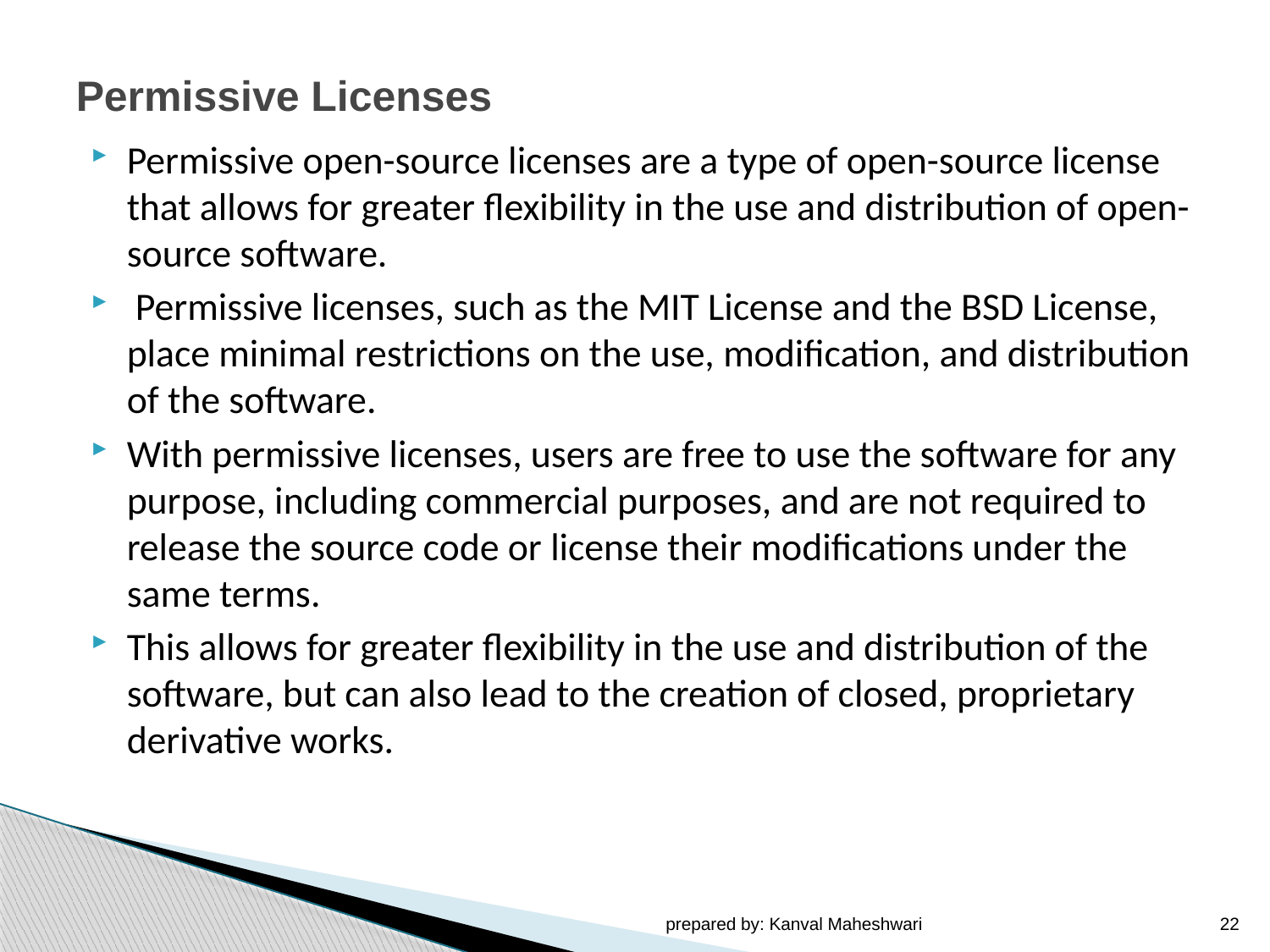

# Permissive Licenses
Permissive open-source licenses are a type of open-source license that allows for greater flexibility in the use and distribution of open-source software.
 Permissive licenses, such as the MIT License and the BSD License, place minimal restrictions on the use, modification, and distribution of the software.
With permissive licenses, users are free to use the software for any purpose, including commercial purposes, and are not required to release the source code or license their modifications under the same terms.
This allows for greater flexibility in the use and distribution of the software, but can also lead to the creation of closed, proprietary derivative works.

prepared by: Kanval Maheshwari
22